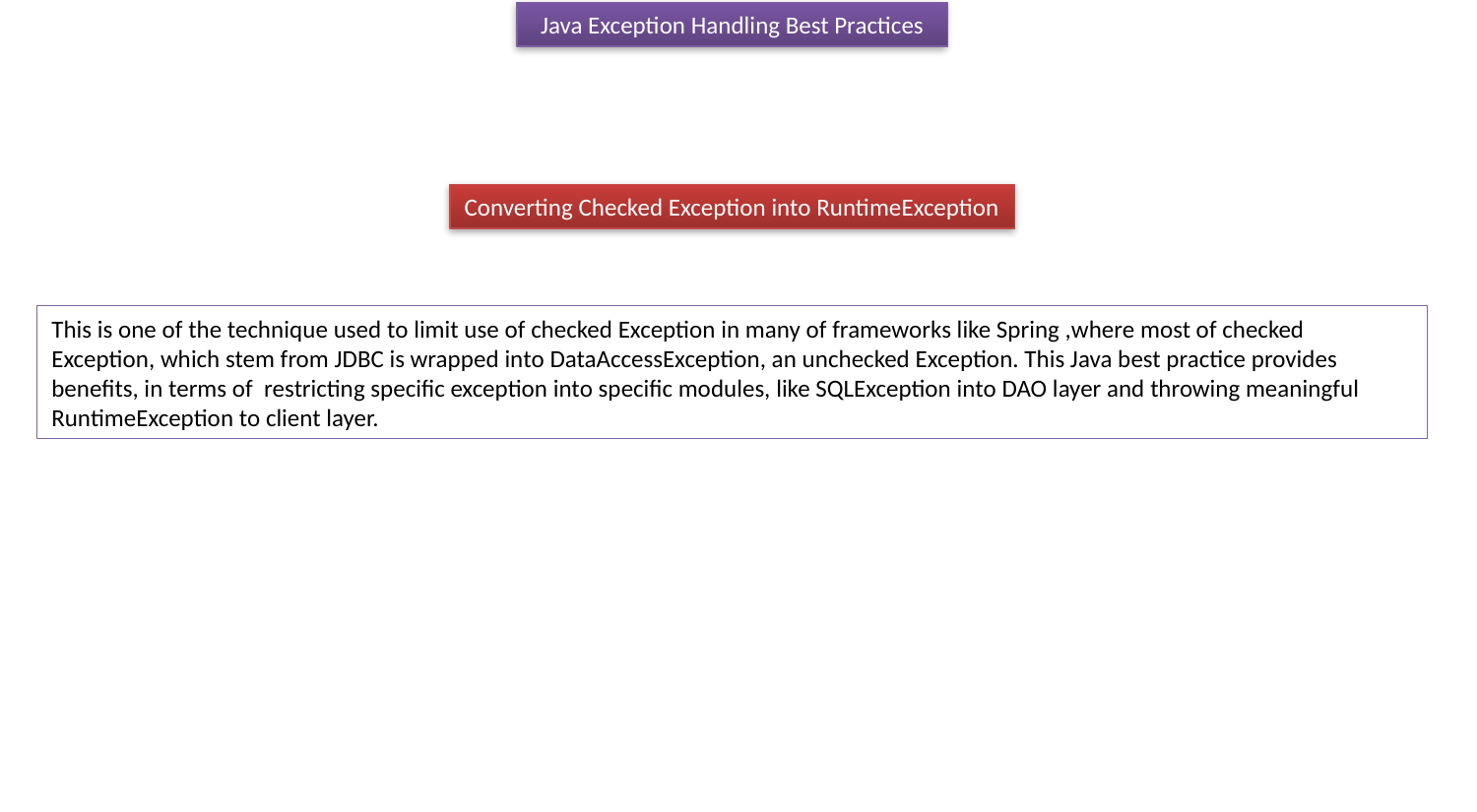

Java Exception Handling Best Practices
Converting Checked Exception into RuntimeException
This is one of the technique used to limit use of checked Exception in many of frameworks like Spring ,where most of checked Exception, which stem from JDBC is wrapped into DataAccessException, an unchecked Exception. This Java best practice provides benefits, in terms of  restricting specific exception into specific modules, like SQLException into DAO layer and throwing meaningful RuntimeException to client layer.